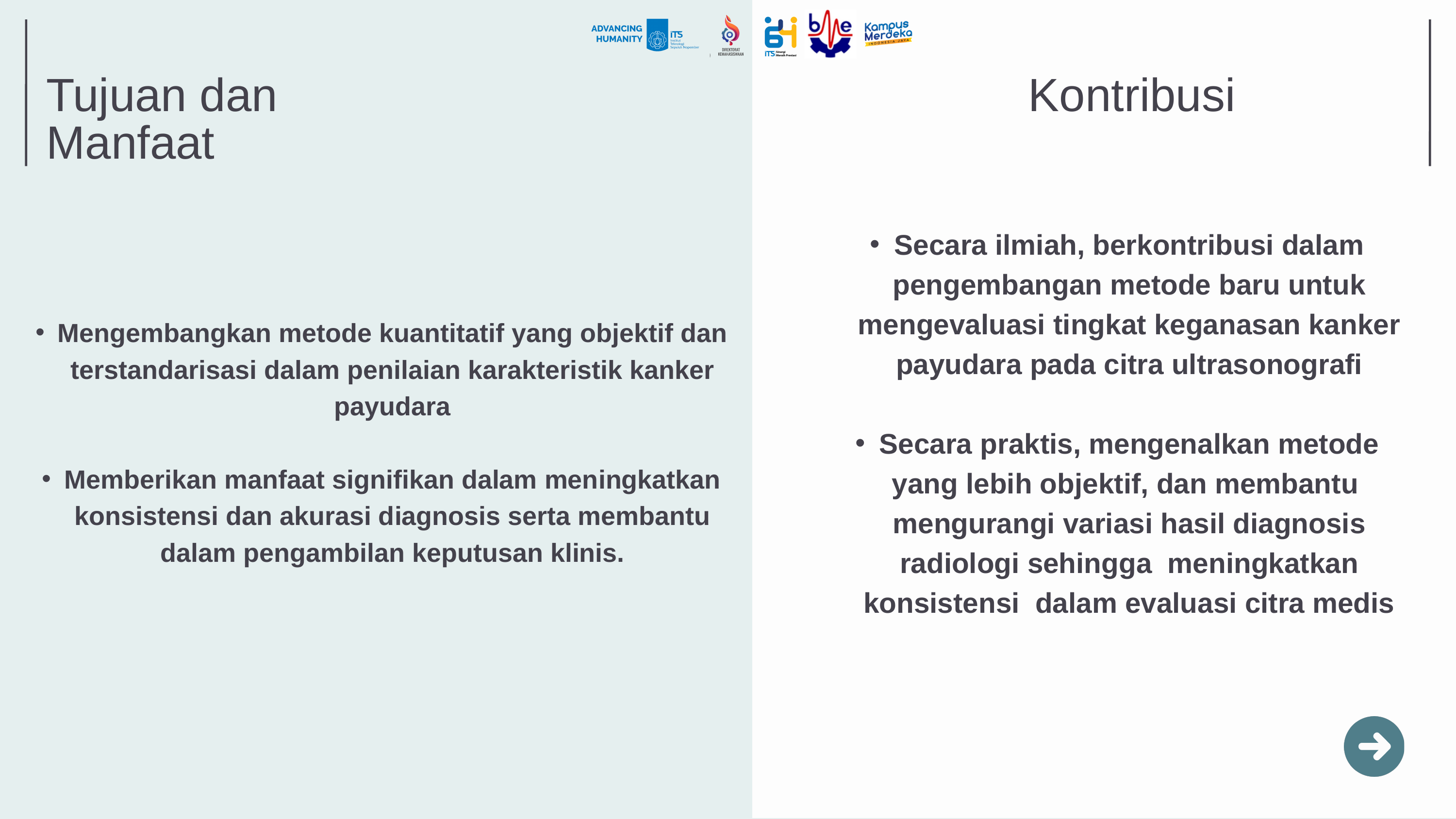

Tujuan dan Manfaat
Kontribusi
Secara ilmiah, berkontribusi dalam pengembangan metode baru untuk mengevaluasi tingkat keganasan kanker payudara pada citra ultrasonografi

Secara praktis, mengenalkan metode yang lebih objektif, dan membantu  mengurangi variasi hasil diagnosis radiologi sehingga  meningkatkan konsistensi  dalam evaluasi citra medis
Mengembangkan metode kuantitatif yang objektif dan terstandarisasi dalam penilaian karakteristik kanker payudara

Memberikan manfaat signifikan dalam meningkatkan konsistensi dan akurasi diagnosis serta membantu dalam pengambilan keputusan klinis.